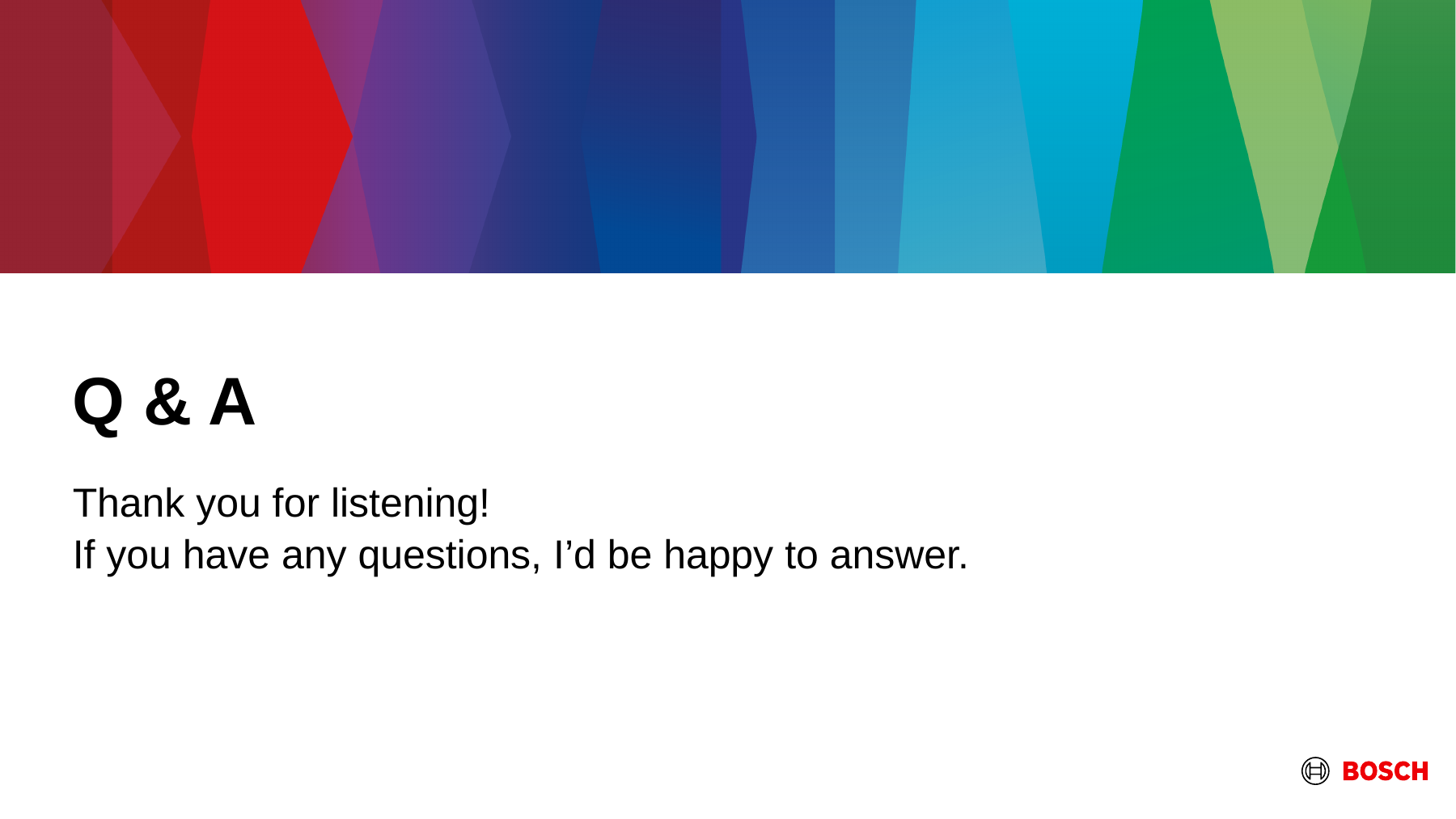

# Q & A
Thank you for listening!
If you have any questions, I’d be happy to answer.